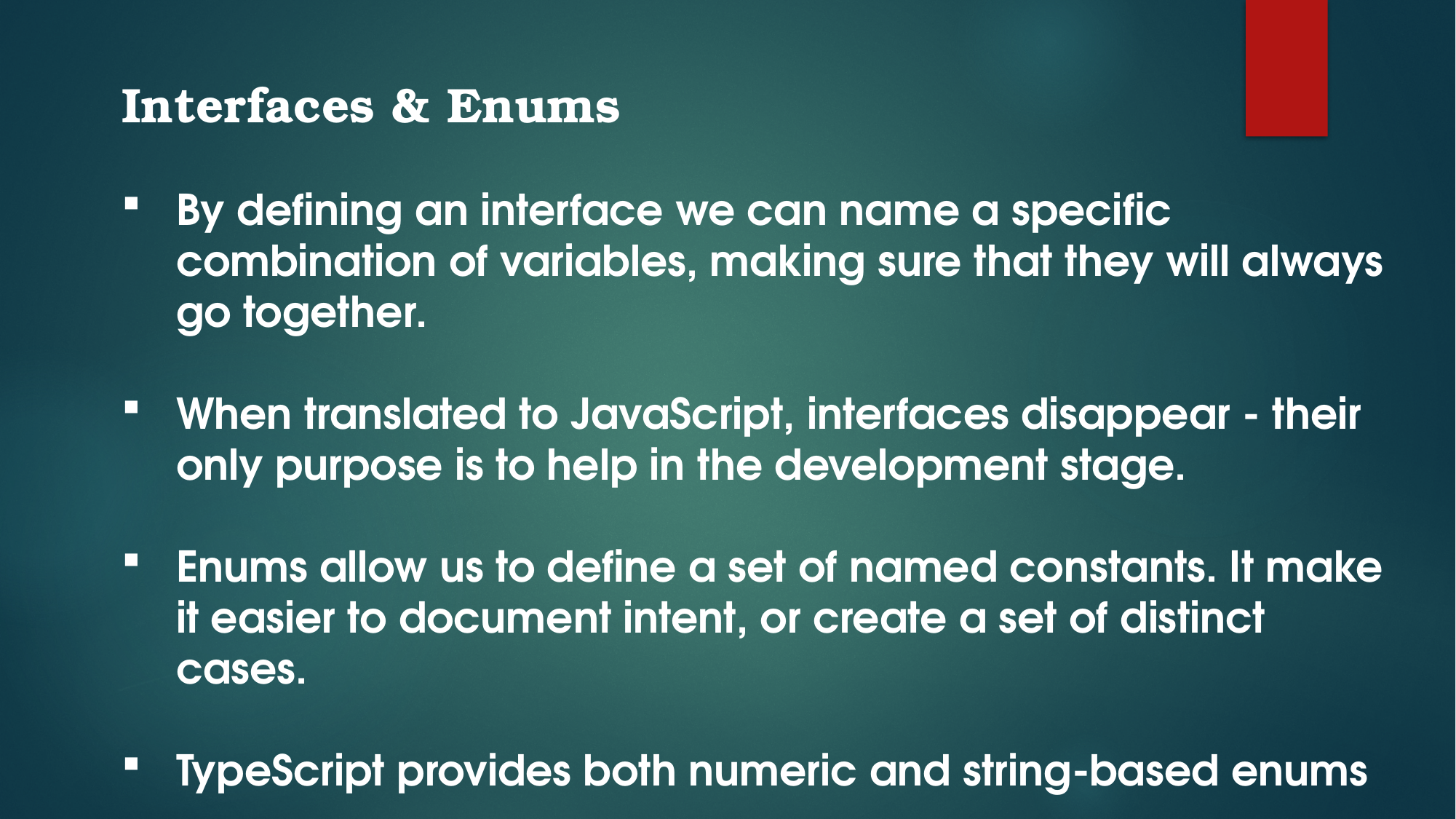

Interfaces & Enums

By defining an interface we can name a specific combination of variables, making sure that they will always go together.

When translated to JavaScript, interfaces disappear - their only purpose is to help in the development stage.

Enums allow us to define a set of named constants. It make it easier to document intent, or create a set of distinct cases.

TypeScript provides both numeric and string-based enums